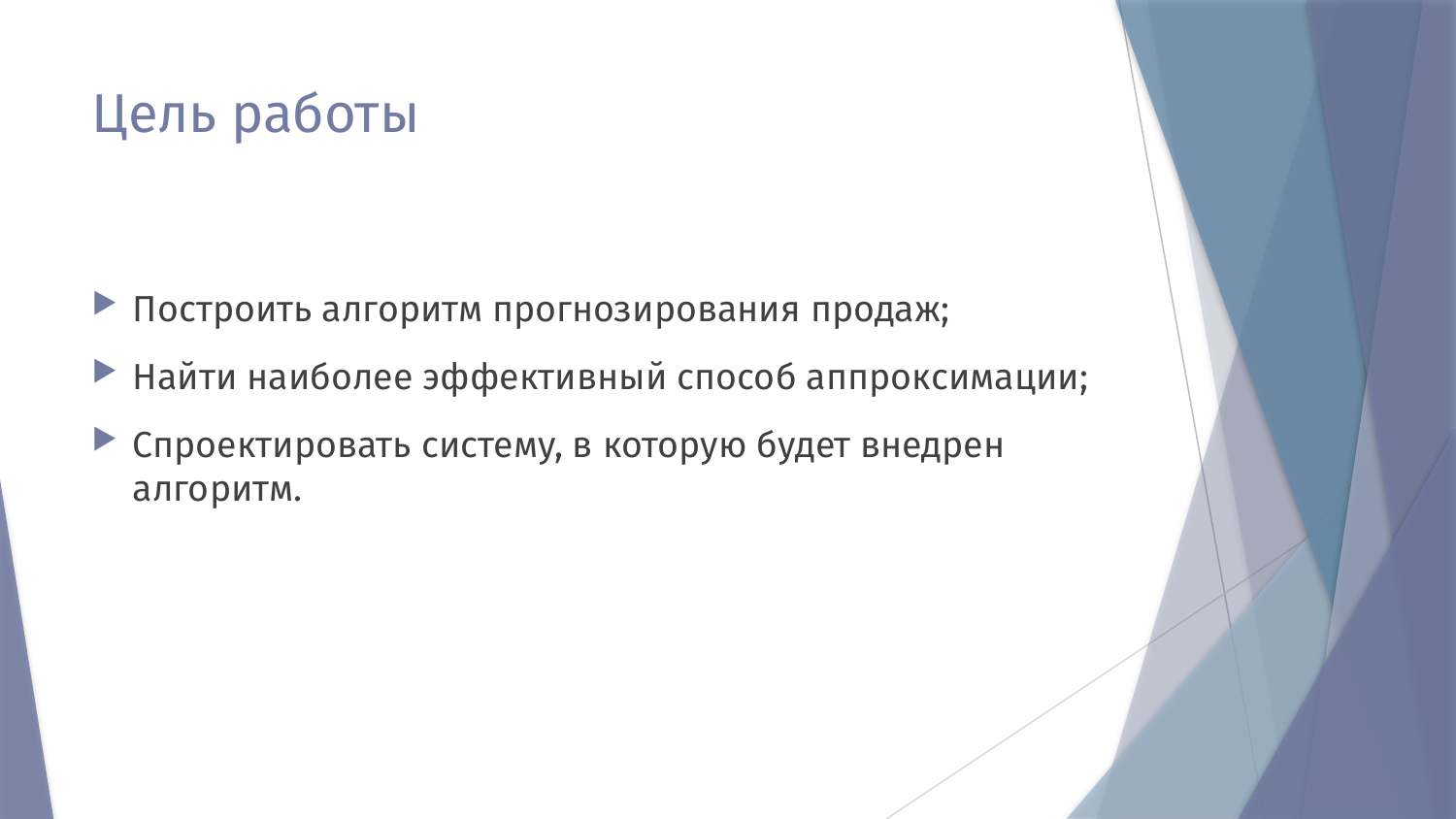

# Цель работы
Построить алгоритм прогнозирования продаж;
Найти наиболее эффективный способ аппроксимации;
Спроектировать систему, в которую будет внедрен алгоритм.